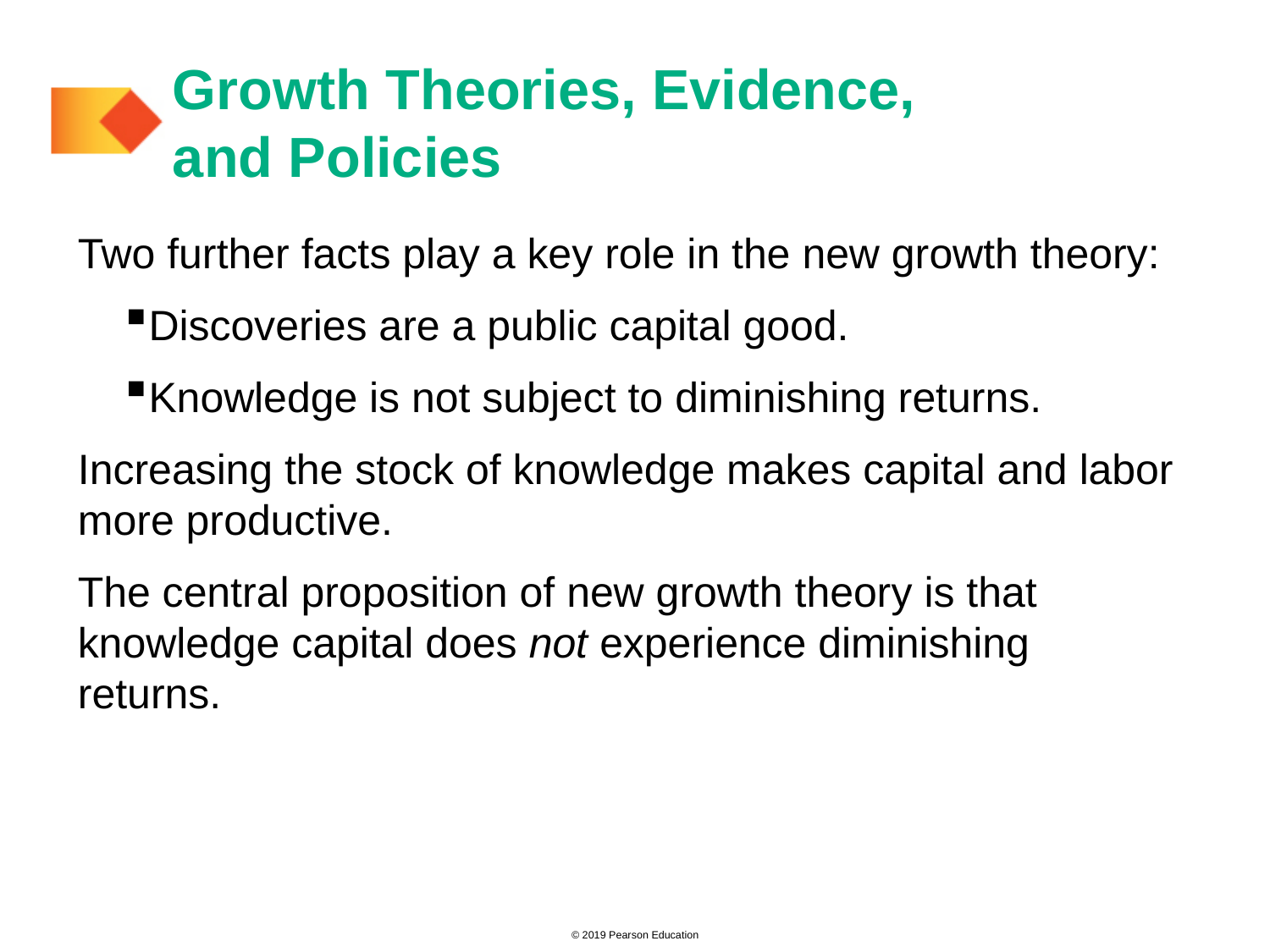

# Growth Theories, Evidence, and Policies
Two further facts play a key role in the new growth theory:
Discoveries are a public capital good.
Knowledge is not subject to diminishing returns.
Increasing the stock of knowledge makes capital and labor more productive.
The central proposition of new growth theory is that knowledge capital does not experience diminishing returns.